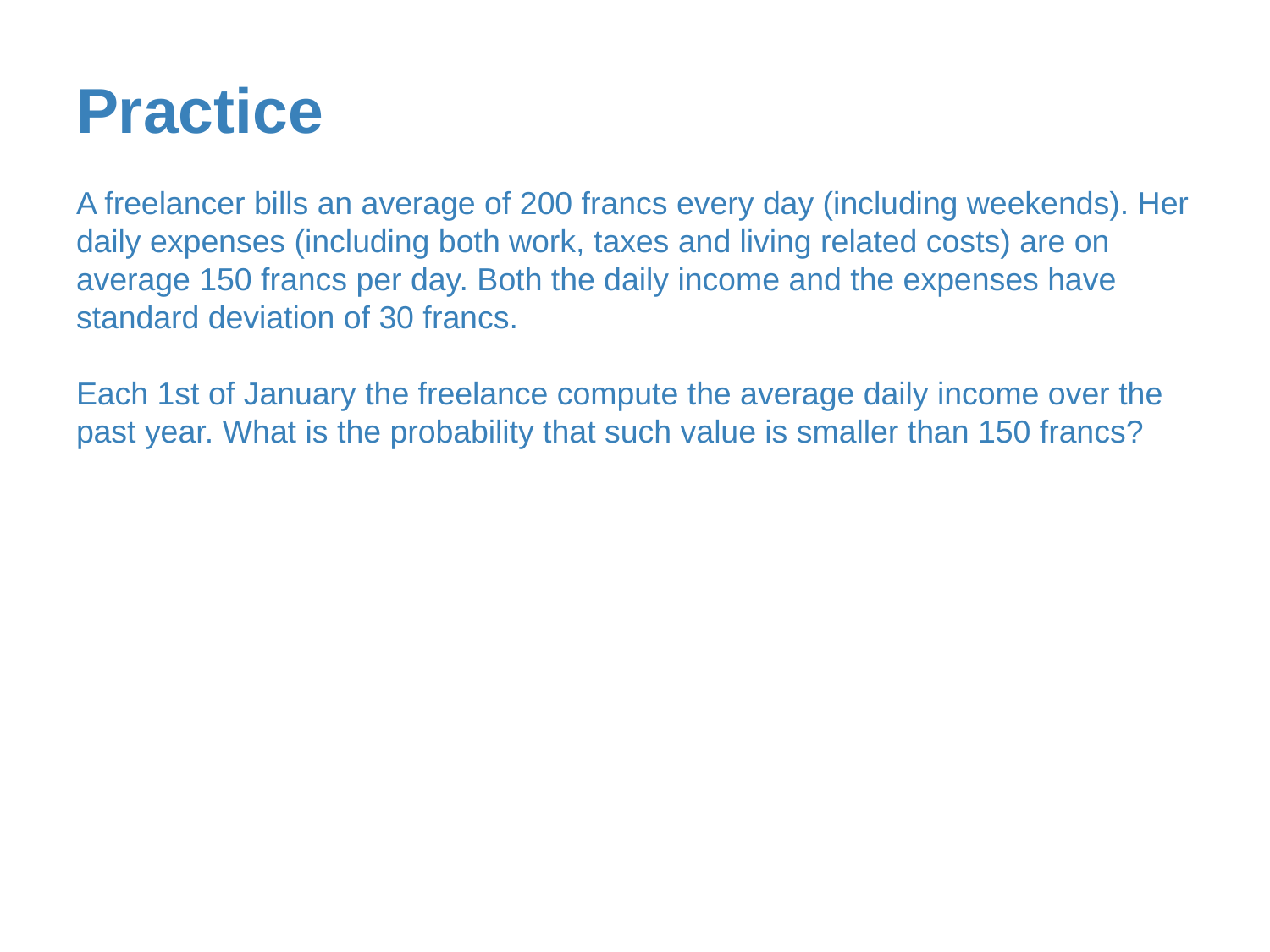

# Practice
A freelancer bills an average of 200 francs every day (including weekends). Her daily expenses (including both work, taxes and living related costs) are on average 150 francs per day. Both the daily income and the expenses have standard deviation of 30 francs.

Each 1st of January the freelance compute the average daily income over the past year. What is the probability that such value is smaller than 150 francs?